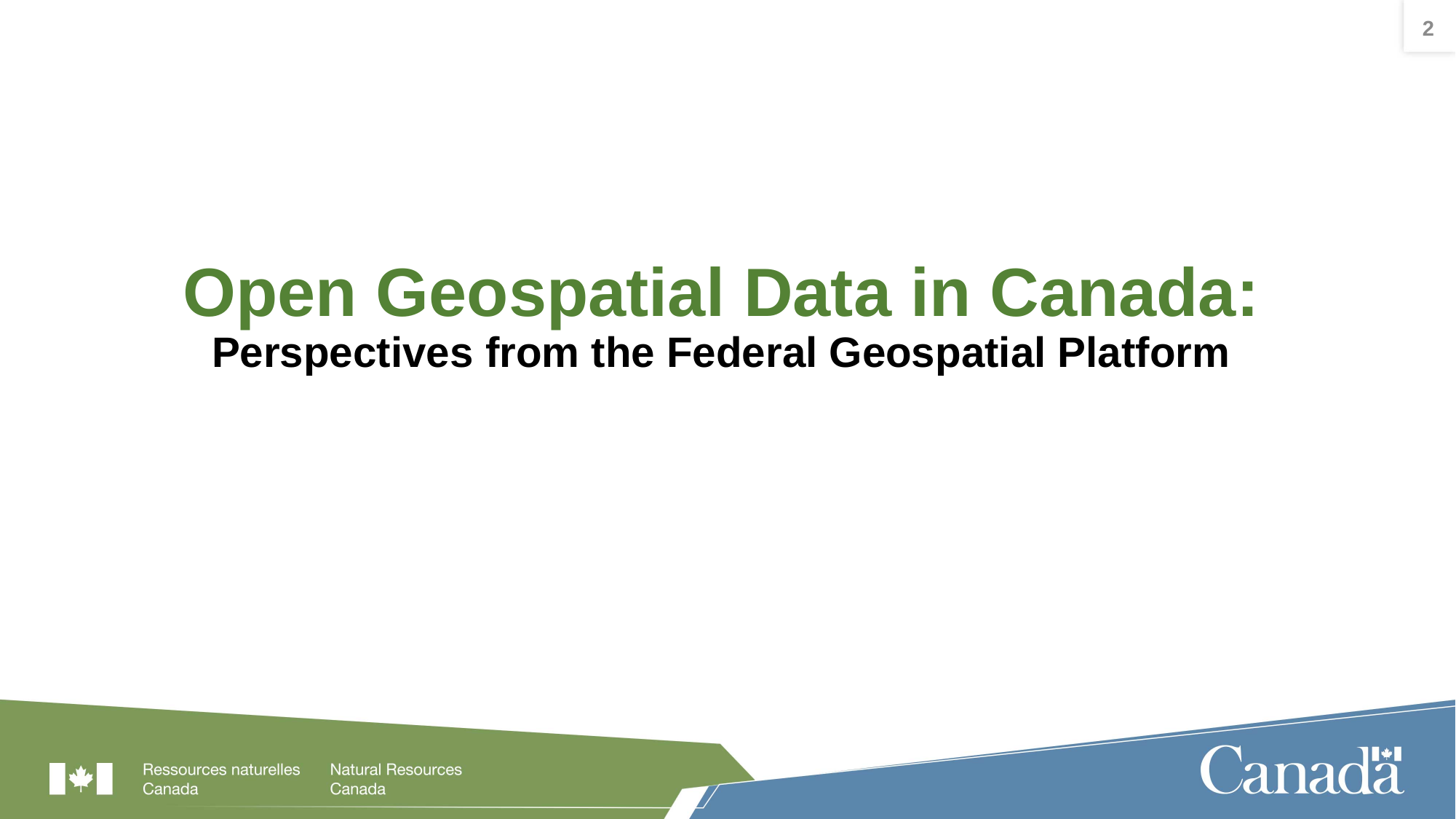

2
# Open Geospatial Data in Canada: Perspectives from the Federal Geospatial Platform